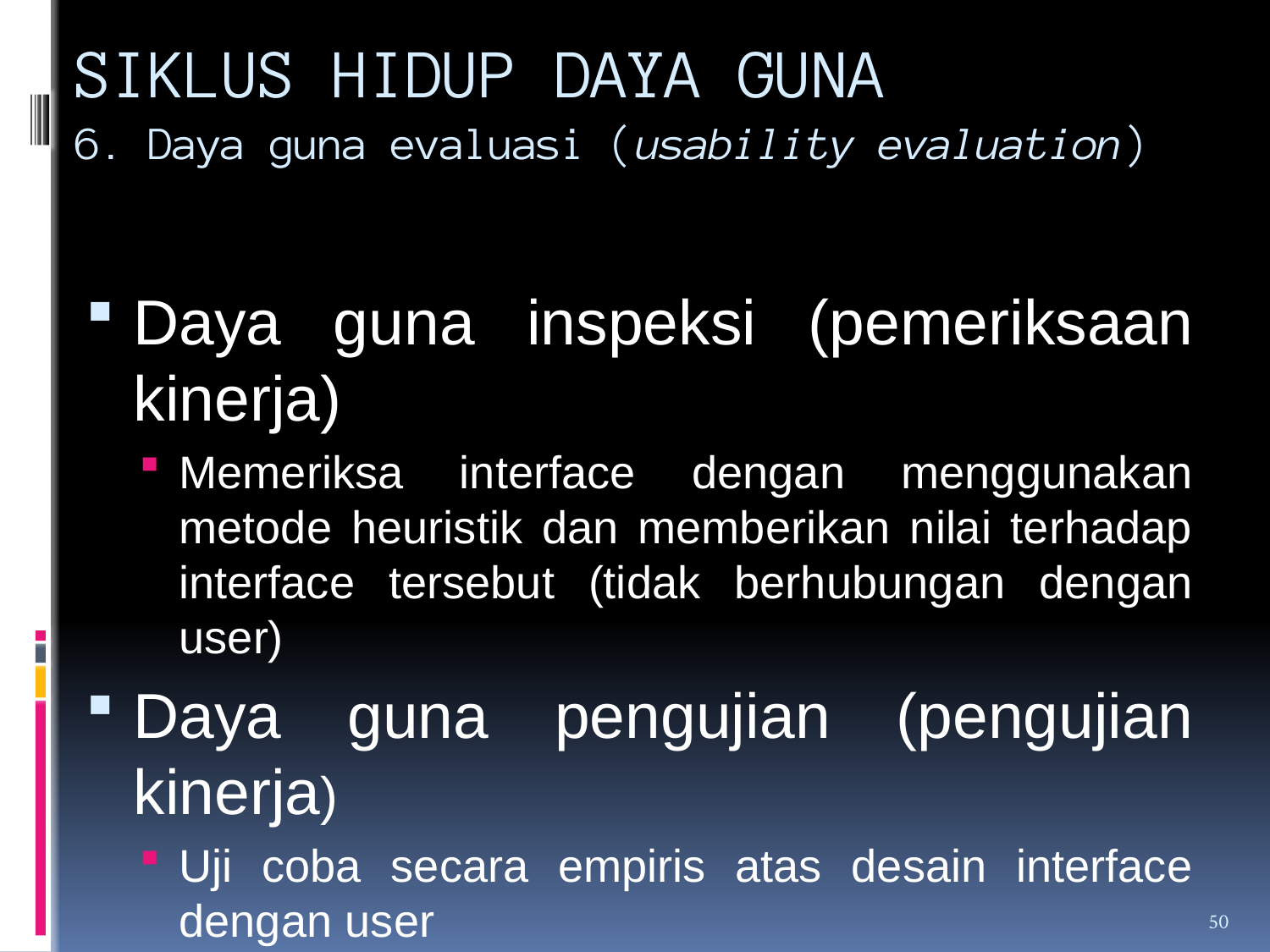

# SIKLUS HIDUP DAYA GUNA 6. Daya guna evaluasi (usability evaluation)
Daya guna inspeksi (pemeriksaan kinerja)
Memeriksa interface dengan menggunakan metode heuristik dan memberikan nilai terhadap interface tersebut (tidak berhubungan dengan user)
Daya guna pengujian (pengujian kinerja)
Uji coba secara empiris atas desain interface dengan user
50